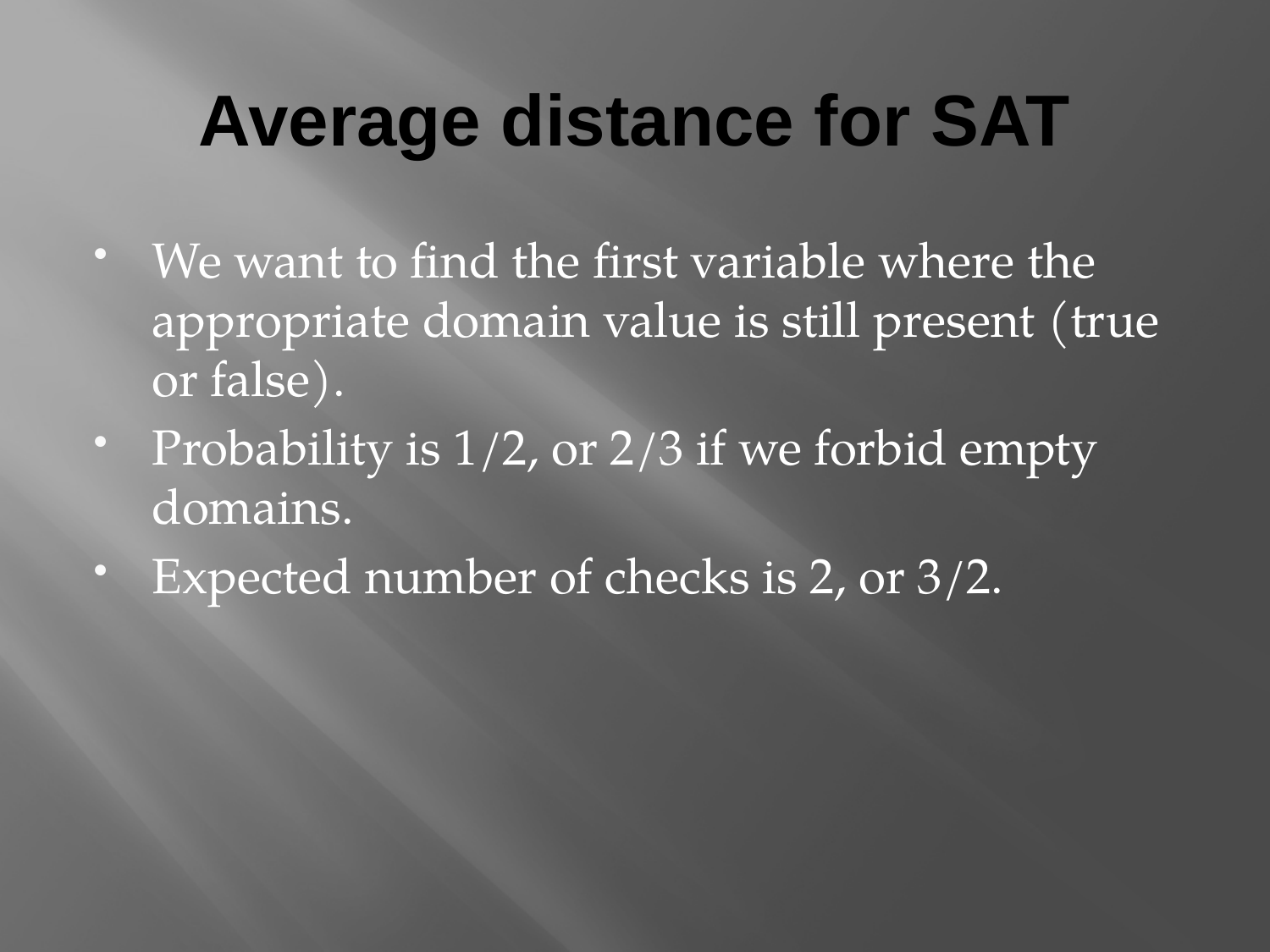

# Average distance for SAT
We want to find the first variable where the appropriate domain value is still present (true or false).
Probability is 1/2, or 2/3 if we forbid empty domains.
Expected number of checks is 2, or 3/2.